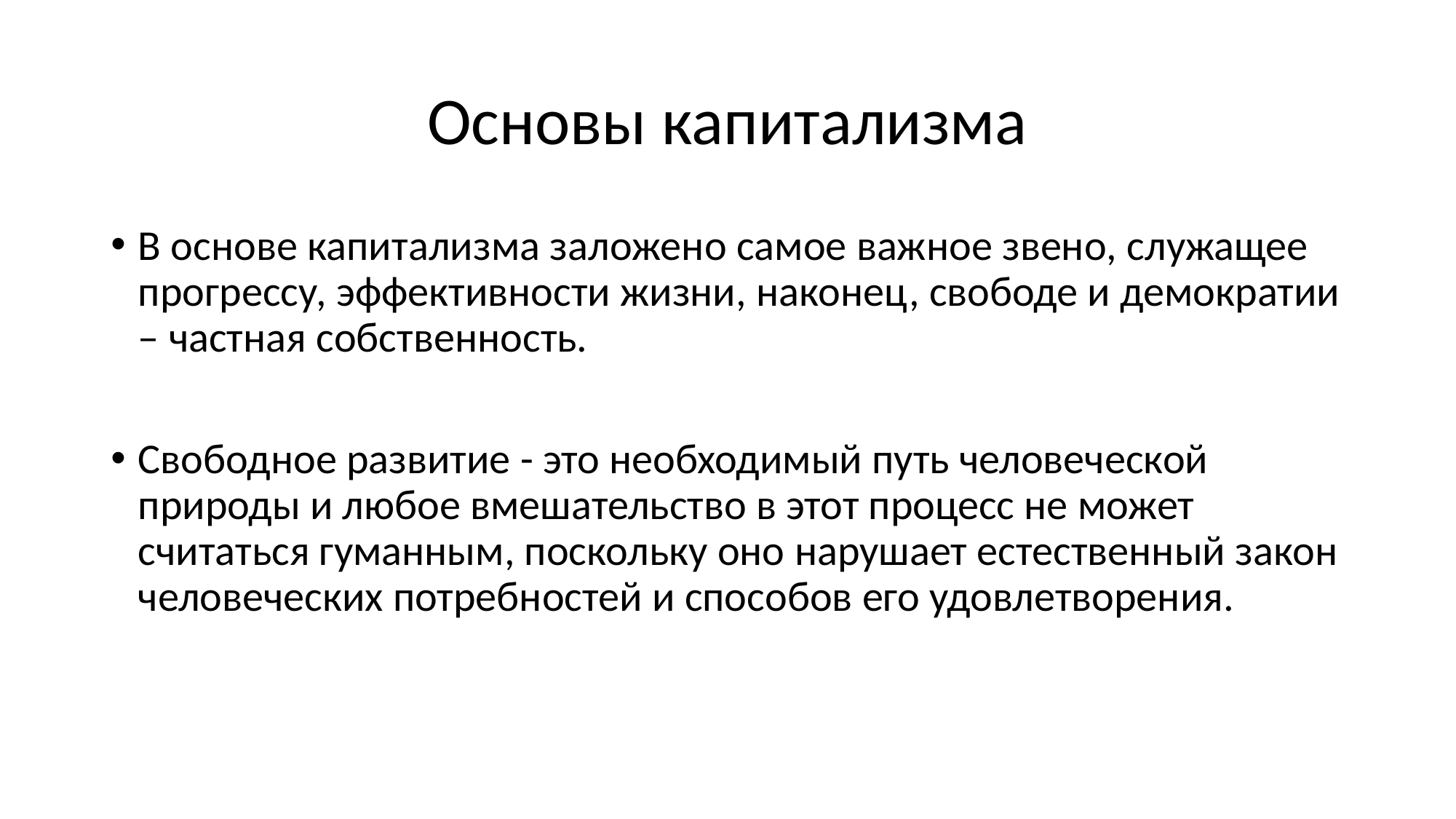

# Основы капитализма
В основе капитализма заложено самое важное звено, служащее прогрессу, эффективности жизни, наконец, свободе и демократии – частная собственность.

Свободное развитие - это необходимый путь человеческой природы и любое вмешательство в этот процесс не может считаться гуманным, поскольку оно нарушает естественный закон человеческих потребностей и способов его удовлетворения.